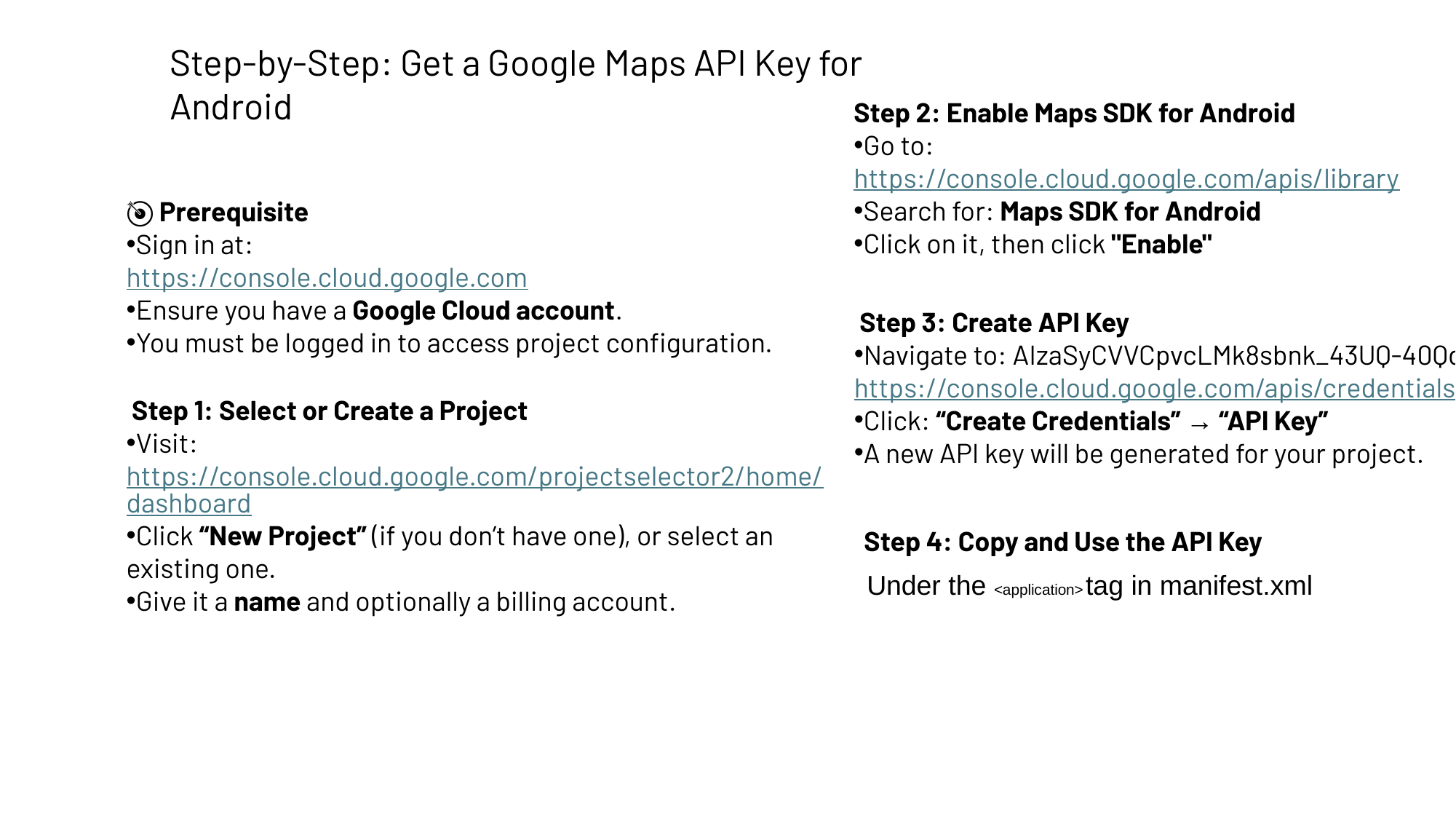

Step-by-Step: Get a Google Maps API Key for Android
Step 2: Enable Maps SDK for Android
Go to:
https://console.cloud.google.com/apis/library
Search for: Maps SDK for Android
Click on it, then click "Enable"
🎯 Prerequisite
Sign in at:
https://console.cloud.google.com
Ensure you have a Google Cloud account.
You must be logged in to access project configuration.
 Step 3: Create API Key
Navigate to: AIzaSyCVVCpvcLMk8sbnk_43UQ-40QdbGRsjVb8
https://console.cloud.google.com/apis/credentials
Click: “Create Credentials” → “API Key”
A new API key will be generated for your project.
 Step 1: Select or Create a Project
Visit:
https://console.cloud.google.com/projectselector2/home/dashboard
Click “New Project” (if you don’t have one), or select an existing one.
Give it a name and optionally a billing account.
Step 4: Copy and Use the API Key

Under the <application> tag in manifest.xml